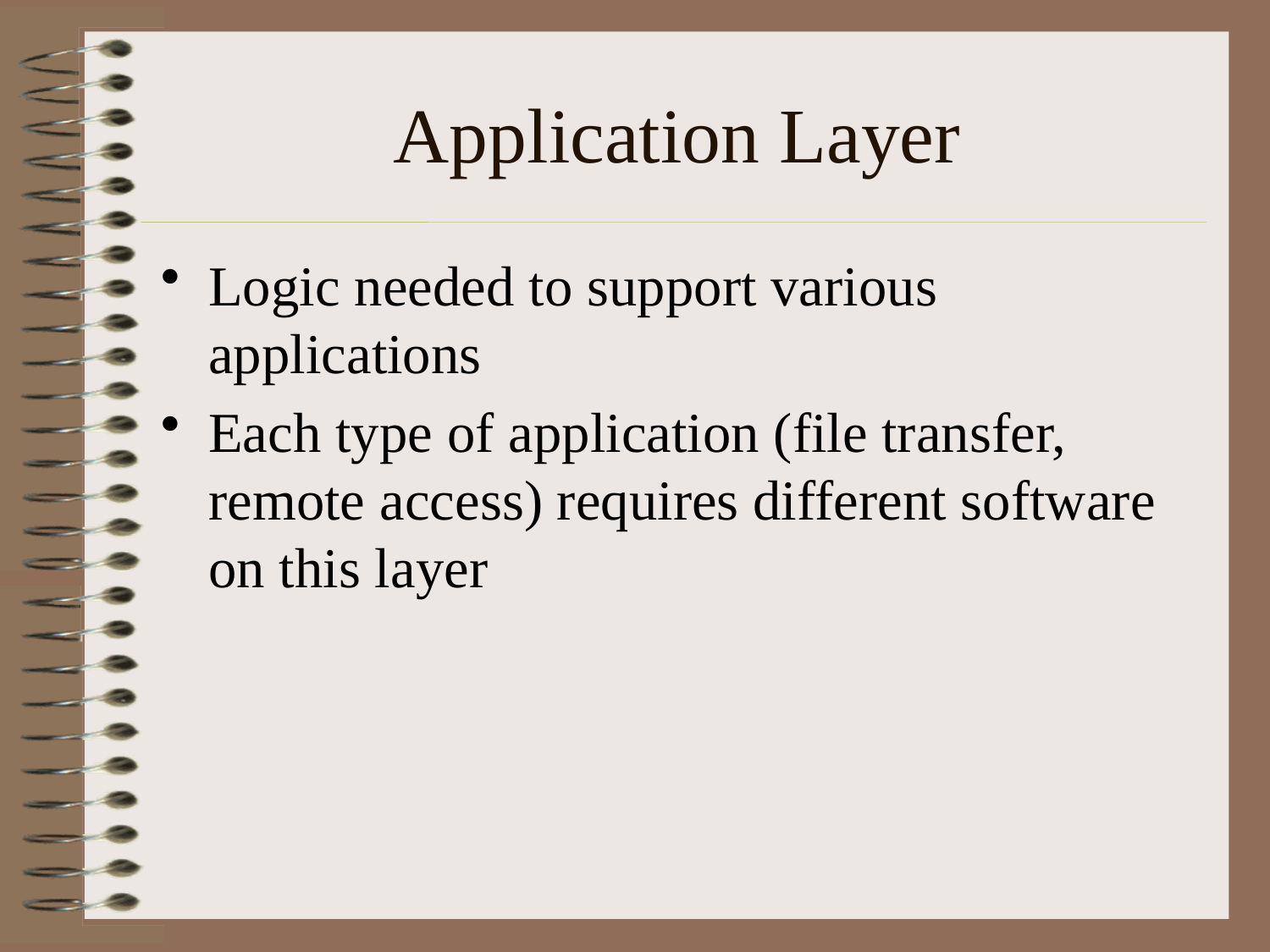

# Application Layer
Logic needed to support various applications
Each type of application (file transfer, remote access) requires different software on this layer